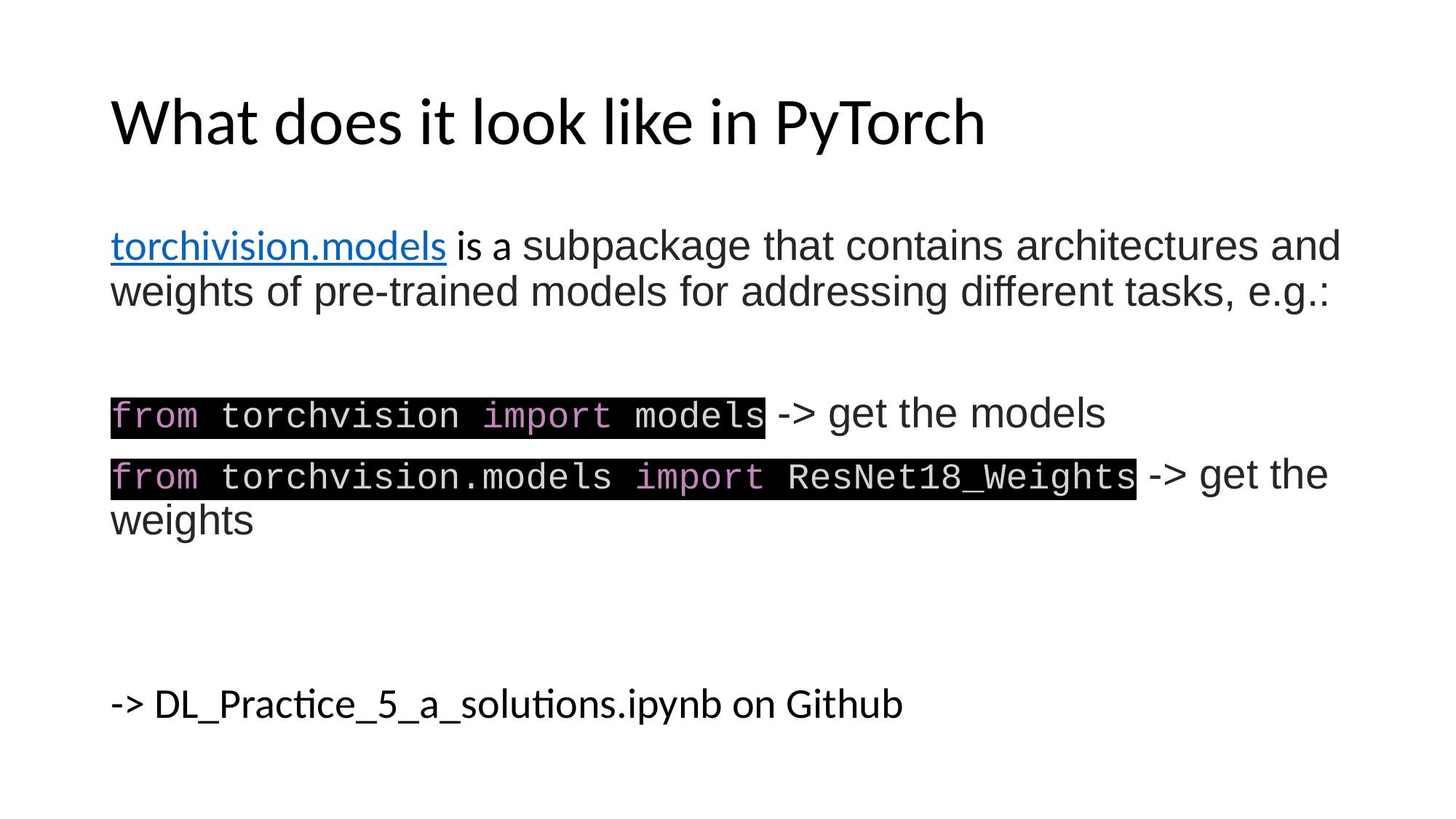

# What does it look like in PyTorch
torchivision.models is a subpackage that contains architectures and weights of pre-trained models for addressing different tasks, e.g.:

from torchvision import models -> get the models
from torchvision.models import ResNet18_Weights -> get the weights

-> DL_Practice_5_a_solutions.ipynb on Github